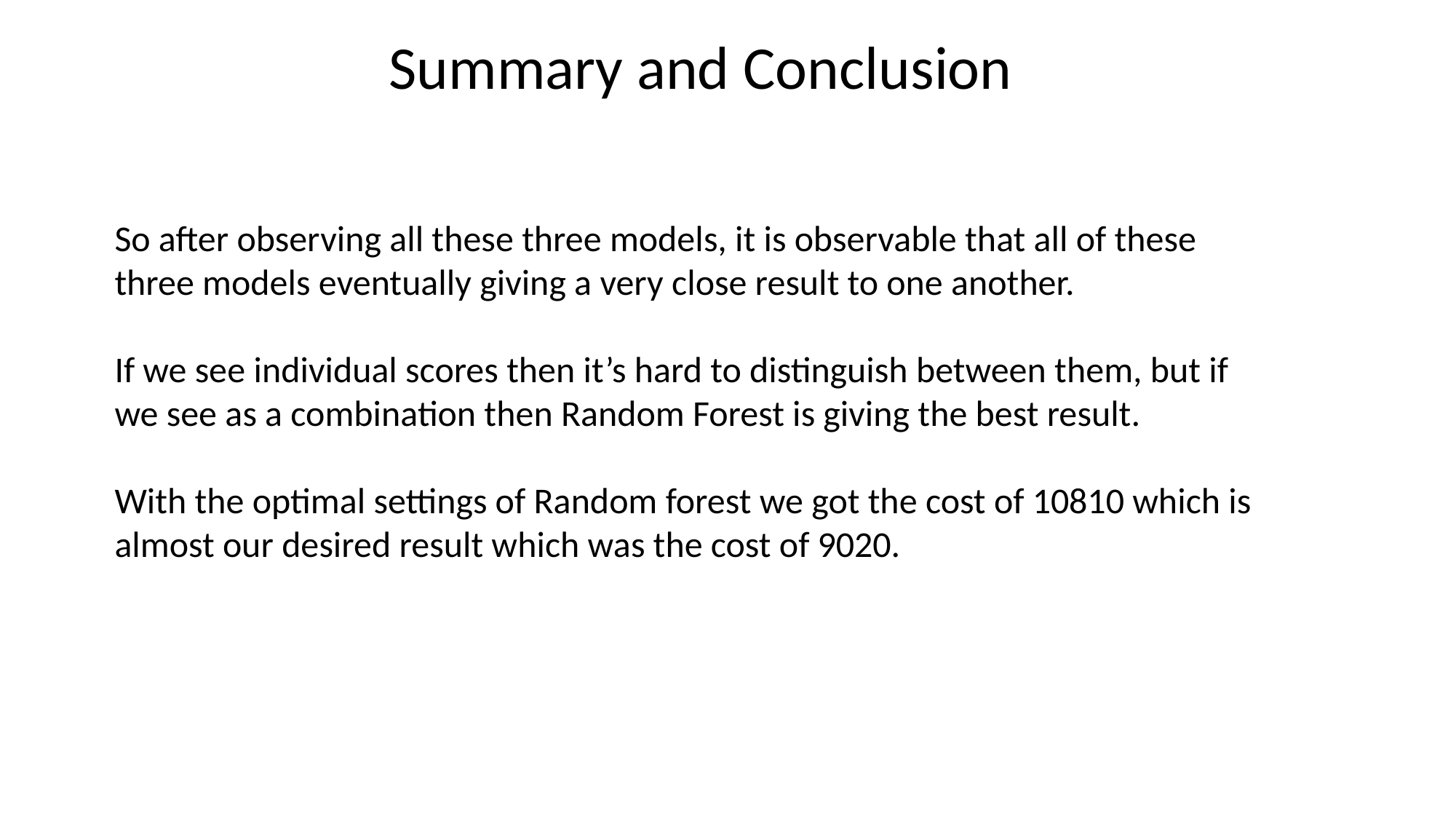

Summary and Conclusion
So after observing all these three models, it is observable that all of these three models eventually giving a very close result to one another.

If we see individual scores then it’s hard to distinguish between them, but if we see as a combination then Random Forest is giving the best result.

With the optimal settings of Random forest we got the cost of 10810 which is almost our desired result which was the cost of 9020.